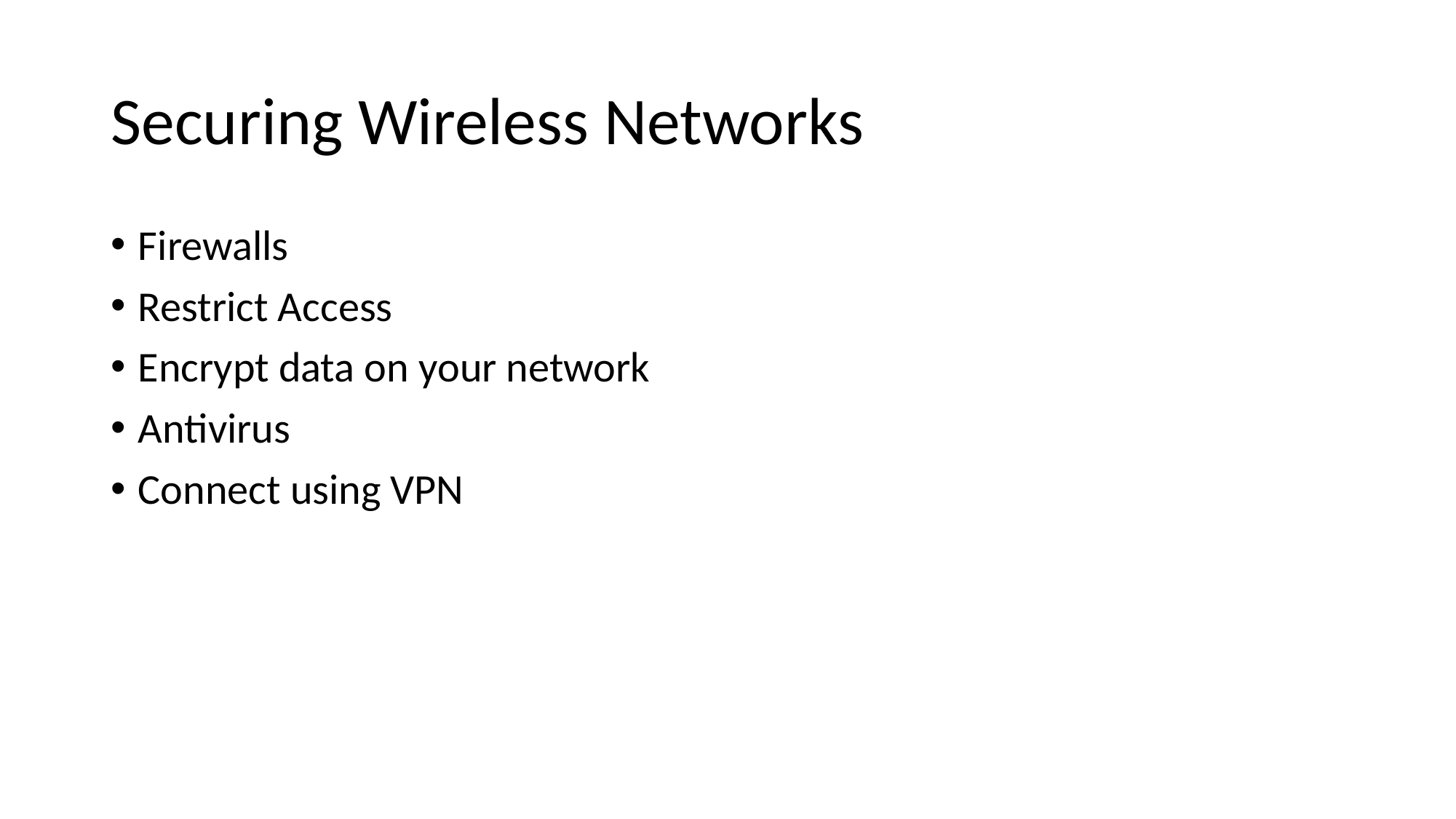

# Securing Wireless Networks
Firewalls
Restrict Access
Encrypt data on your network
Antivirus
Connect using VPN